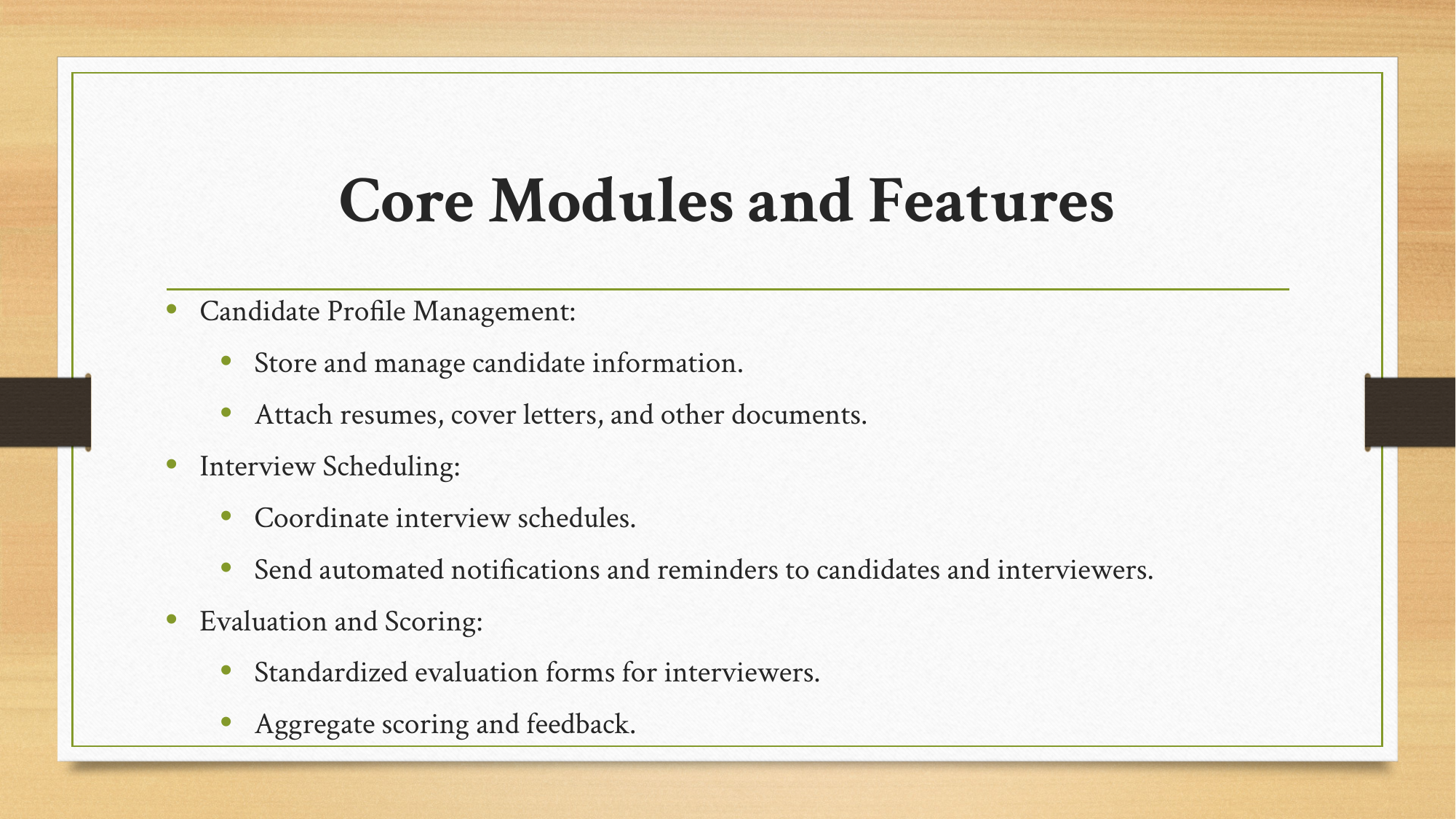

# Core Modules and Features
Candidate Profile Management:
Store and manage candidate information.
Attach resumes, cover letters, and other documents.
Interview Scheduling:
Coordinate interview schedules.
Send automated notifications and reminders to candidates and interviewers.
Evaluation and Scoring:
Standardized evaluation forms for interviewers.
Aggregate scoring and feedback.